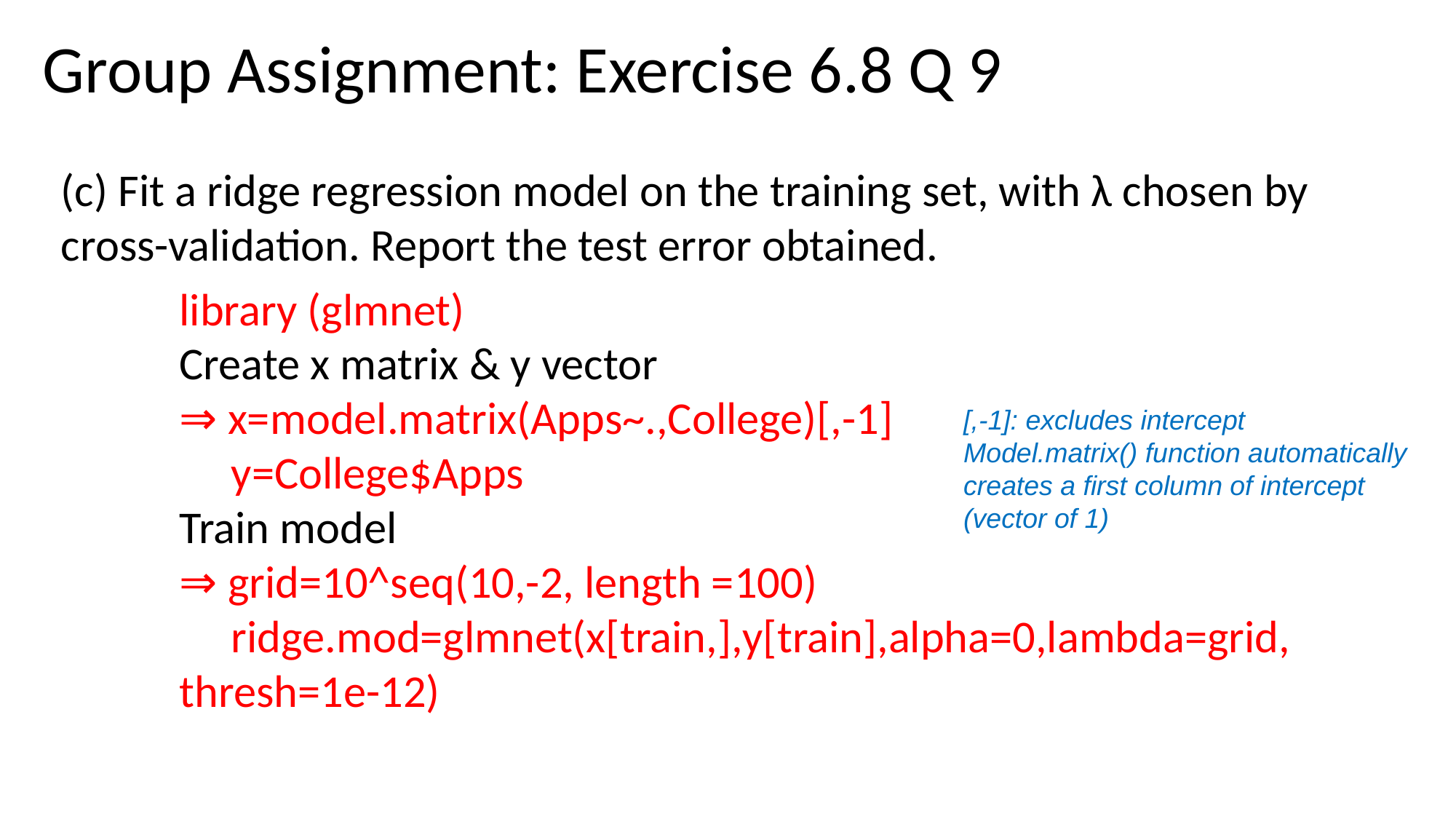

Group Assignment: Exercise 6.8 Q 9
(c) Fit a ridge regression model on the training set, with λ chosen by cross-validation. Report the test error obtained.
library (glmnet)
Create x matrix & y vector
⇒ x=model.matrix(Apps~.,College)[,-1]
     y=College$Apps
Train model
⇒ grid=10^seq(10,-2, length =100)
     ridge.mod=glmnet(x[train,],y[train],alpha=0,lambda=grid, thresh=1e-12)

[,-1]: excludes intercept
Model.matrix() function automatically creates a first column of intercept (vector of 1)